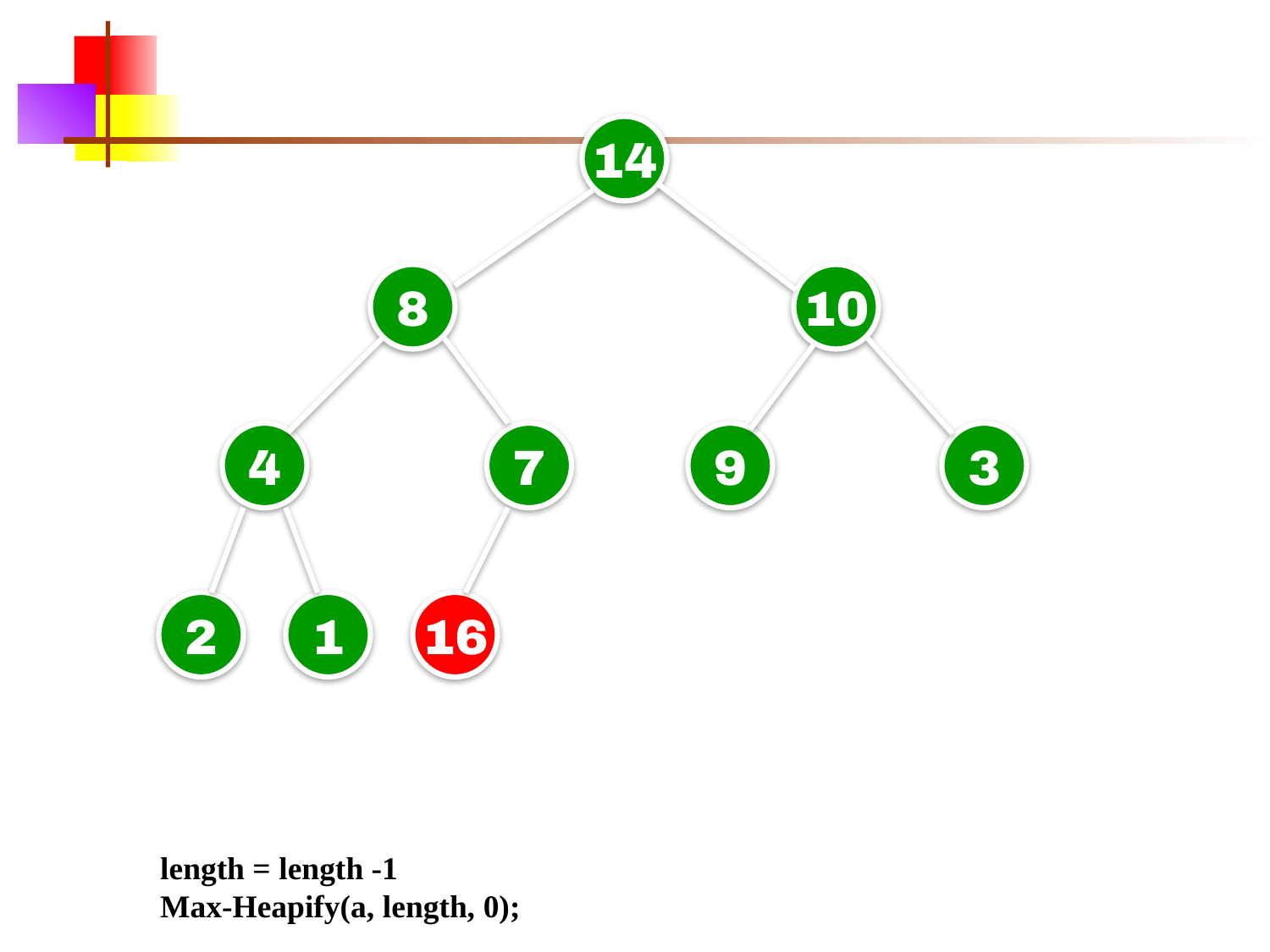

14

8
10

4
7
9
3

2
1
16
length = length -1
Max-Heapify(a, length, 0);